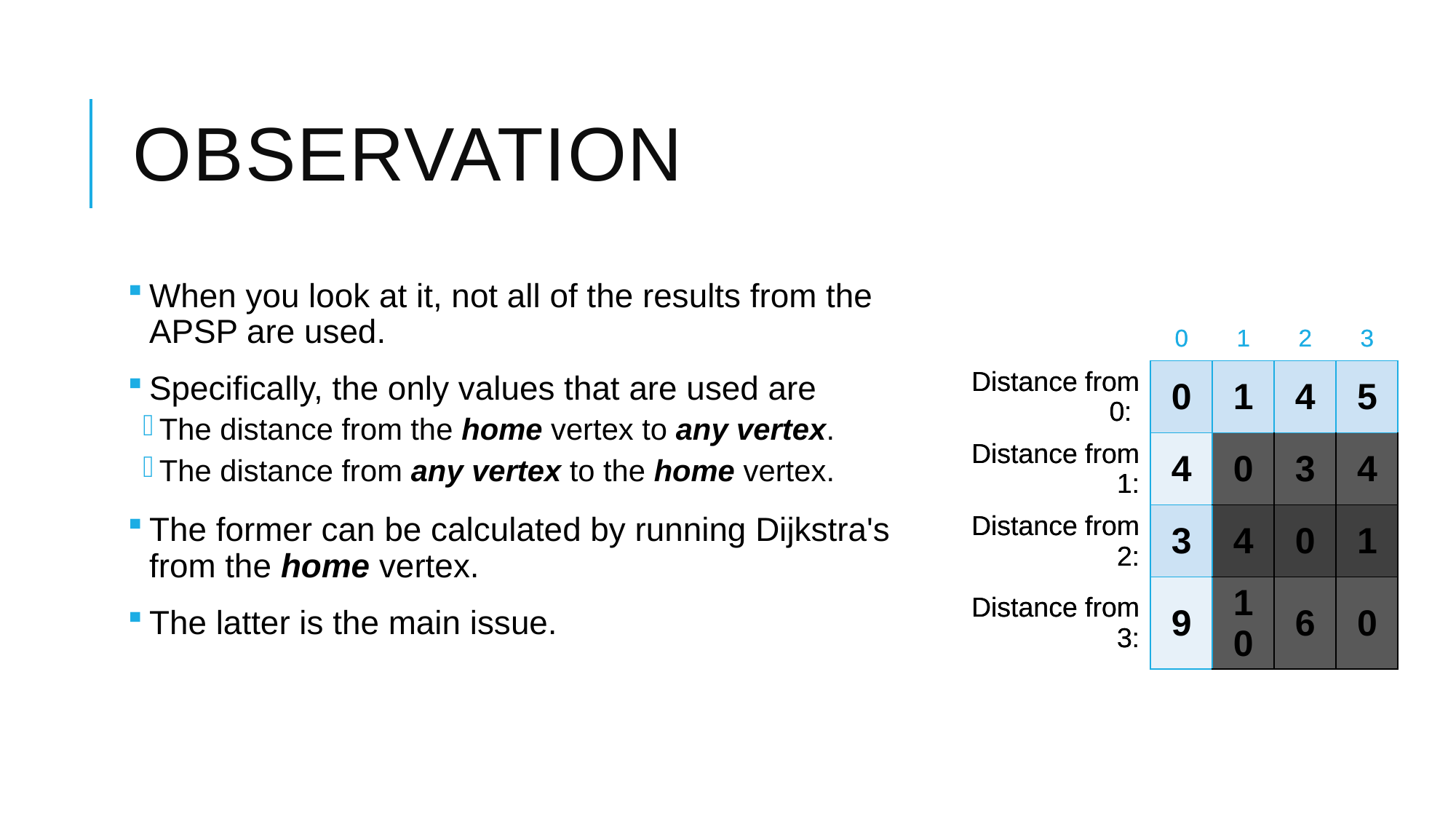

# Observation
When you look at it, not all of the results from the APSP are used.
Specifically, the only values that are used are
The distance from the home vertex to any vertex.
The distance from any vertex to the home vertex.
The former can be calculated by running Dijkstra's from the home vertex.
The latter is the main issue.
|  | 0 | 1 | 2 | 3 |
| --- | --- | --- | --- | --- |
| Distance from 0: | 0 | 1 | 4 | 5 |
| Distance from 1: | 4 | 0 | 3 | 4 |
| Distance from 2: | 3 | 4 | 0 | 1 |
| Distance from 3: | 9 | 10 | 6 | 0 |
|  | 0 | 1 | 2 | 3 |
| --- | --- | --- | --- | --- |
| Distance from 0: | 0 | 1 | 4 | 5 |
| Distance from 1: | 4 | 0 | 3 | 4 |
| Distance from 2: | 3 | 4 | 0 | 1 |
| Distance from 3: | 9 | 10 | 6 | 0 |